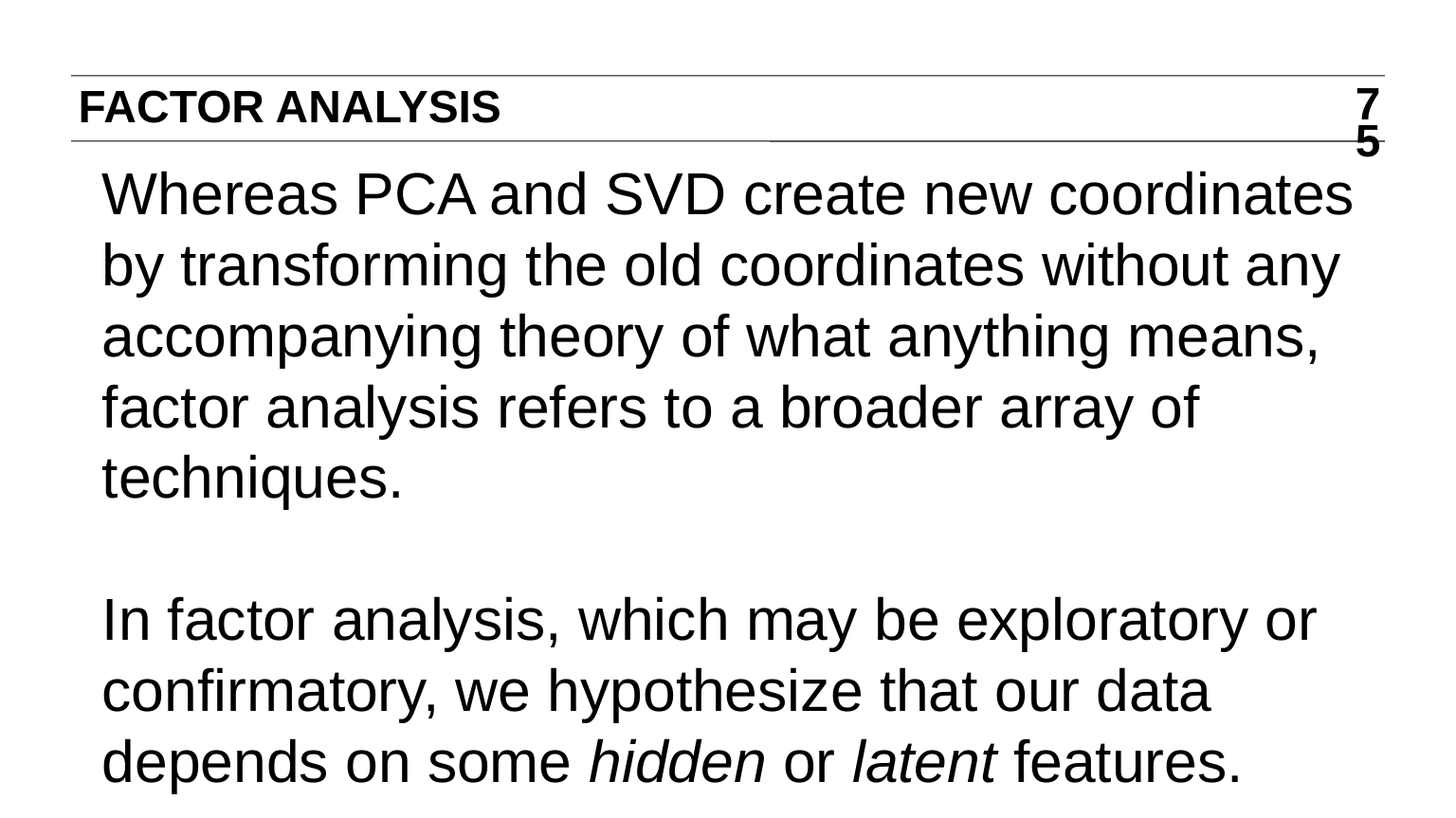

Factor analysis
75
Whereas PCA and SVD create new coordinates by transforming the old coordinates without any accompanying theory of what anything means, factor analysis refers to a broader array of techniques.

In factor analysis, which may be exploratory or confirmatory, we hypothesize that our data depends on some hidden or latent features.